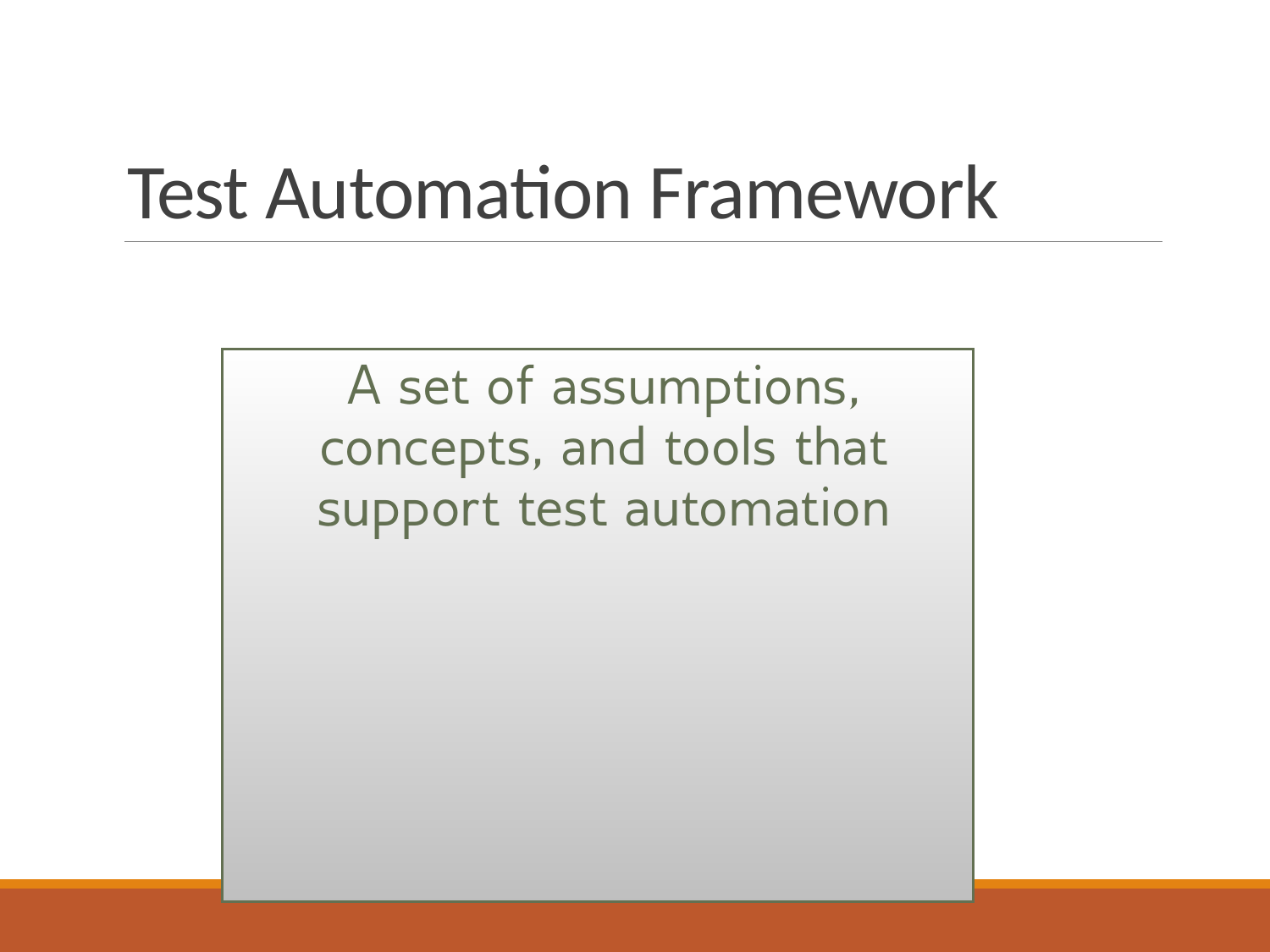

# Test Automation Framework
A set of assumptions, concepts, and tools that support test automation